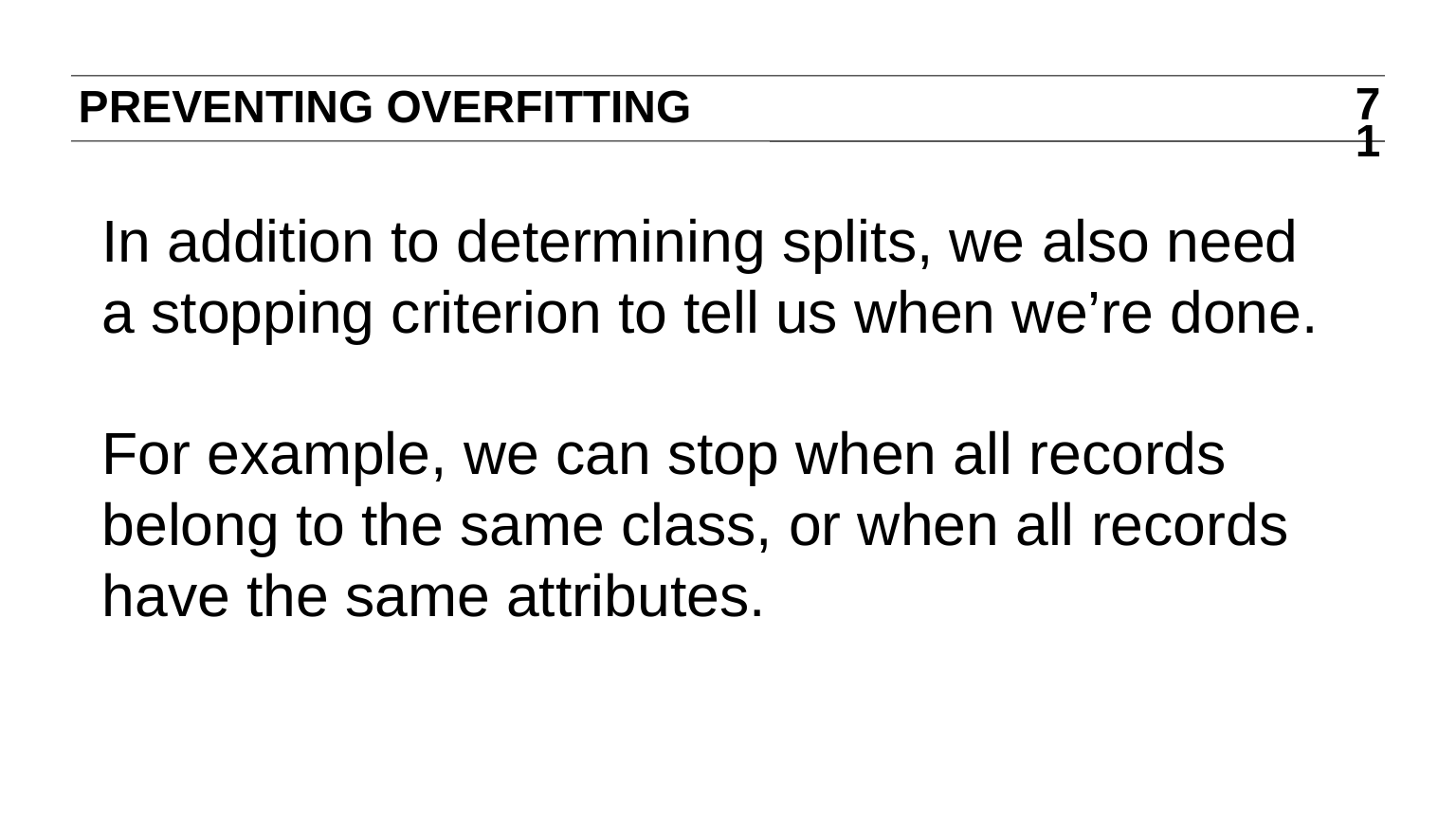

Preventing overfitting
71
In addition to determining splits, we also need a stopping criterion to tell us when we’re done.

For example, we can stop when all records belong to the same class, or when all records have the same attributes.